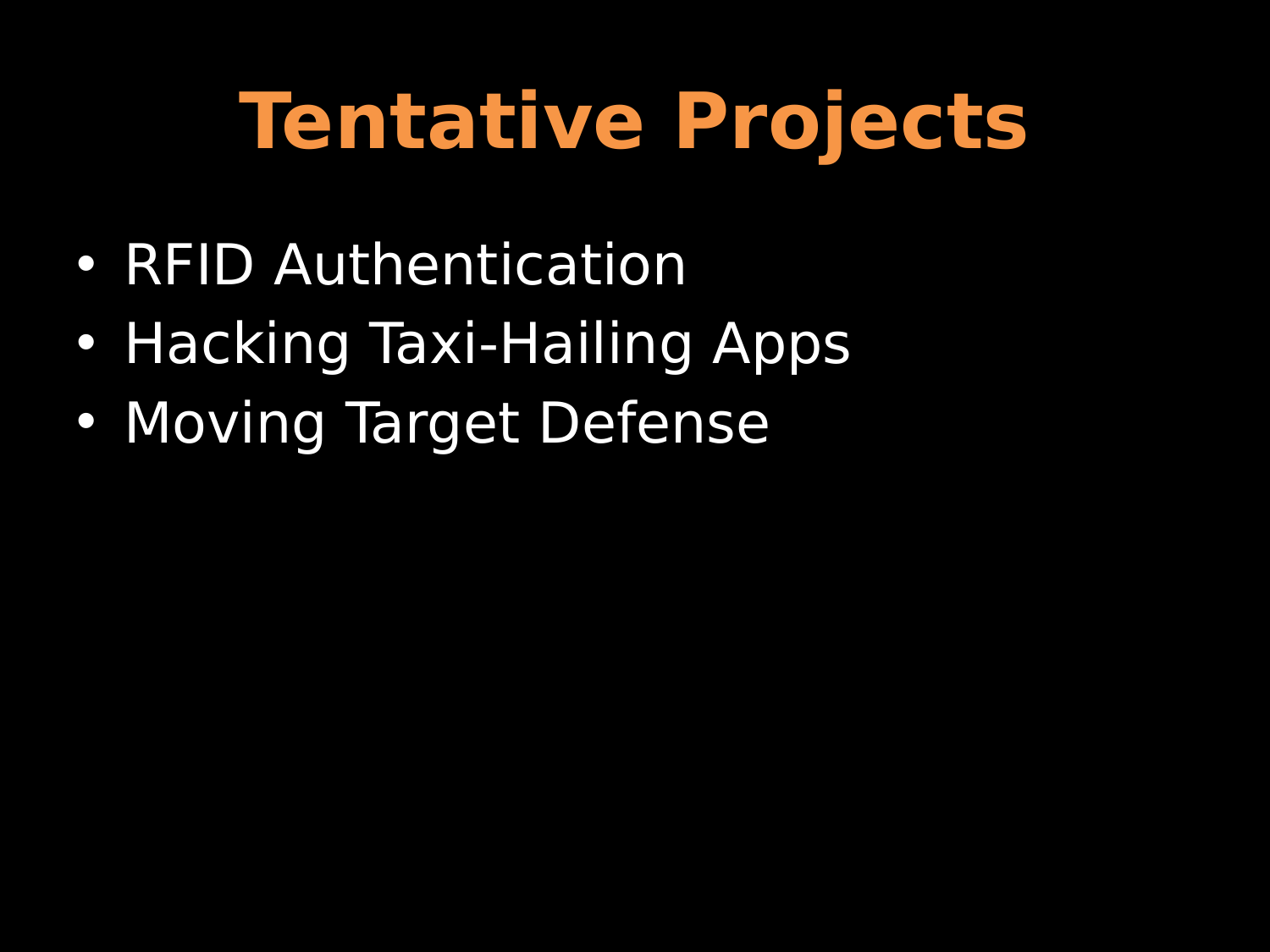

# Tentative Projects
RFID Authentication
Hacking Taxi-Hailing Apps
Moving Target Defense